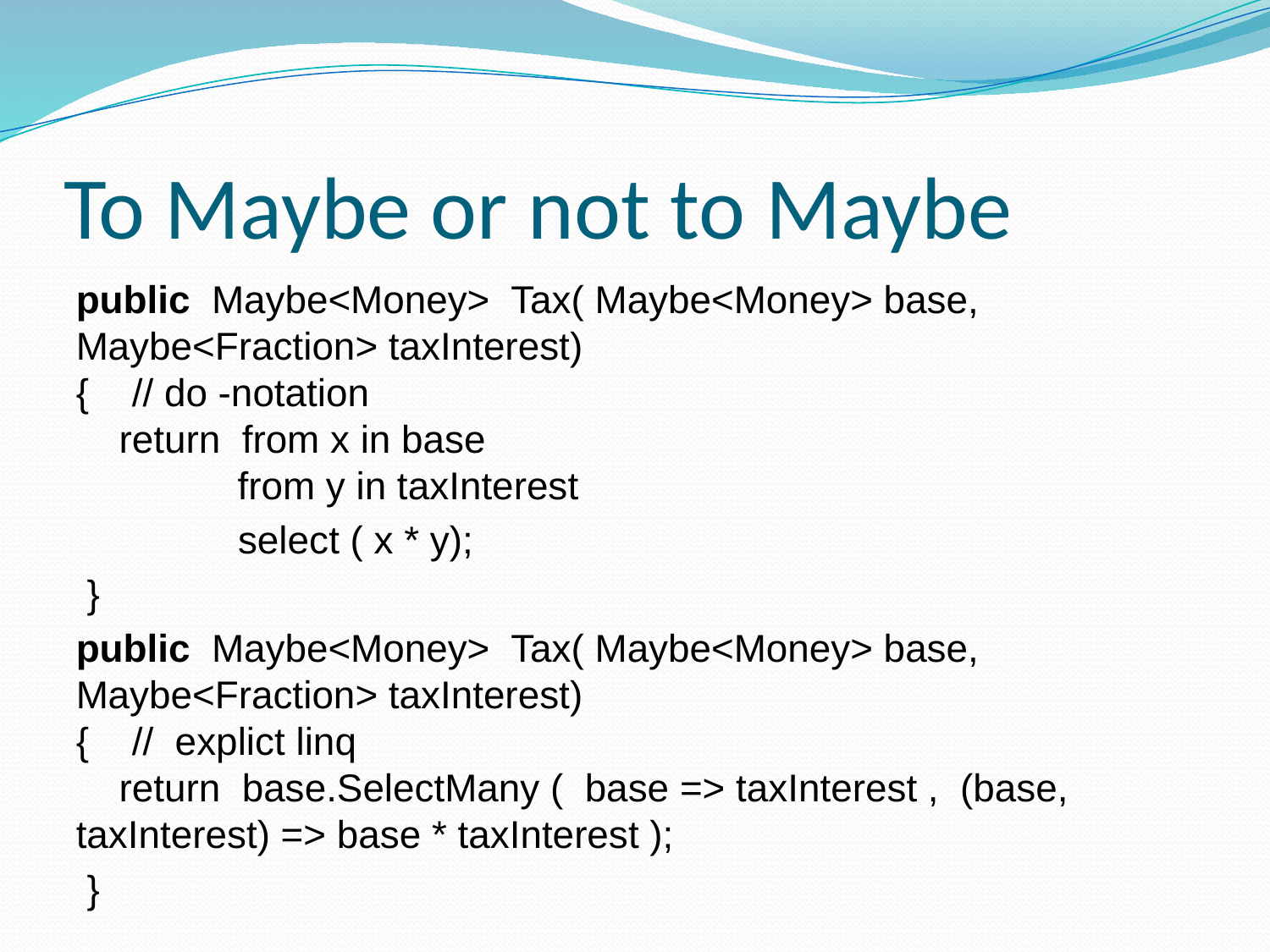

# To Maybe or not to Maybe
public  Maybe<Money>  Tax( Maybe<Money> base,  Maybe<Fraction> taxInterest)         
{    // do -notation
    return  from x in base
               from y in taxInterest
               select ( x * y);
 }
public  Maybe<Money>  Tax( Maybe<Money> base,  Maybe<Fraction> taxInterest)         
{    //  explict linq
    return  base.SelectMany (  base => taxInterest ,  (base,  taxInterest) => base * taxInterest );
 }